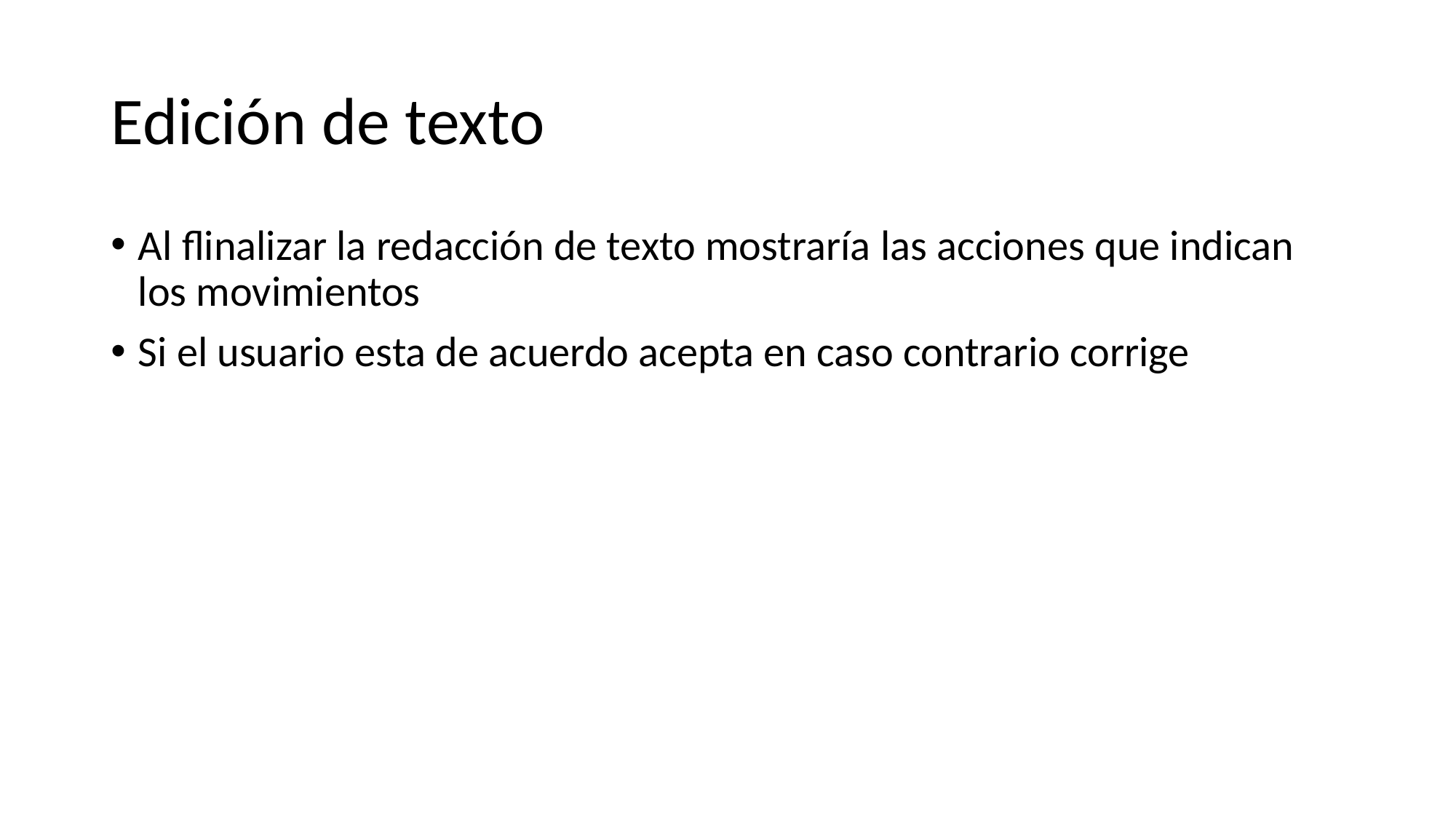

# Edición de texto
Al flinalizar la redacción de texto mostraría las acciones que indican los movimientos
Si el usuario esta de acuerdo acepta en caso contrario corrige